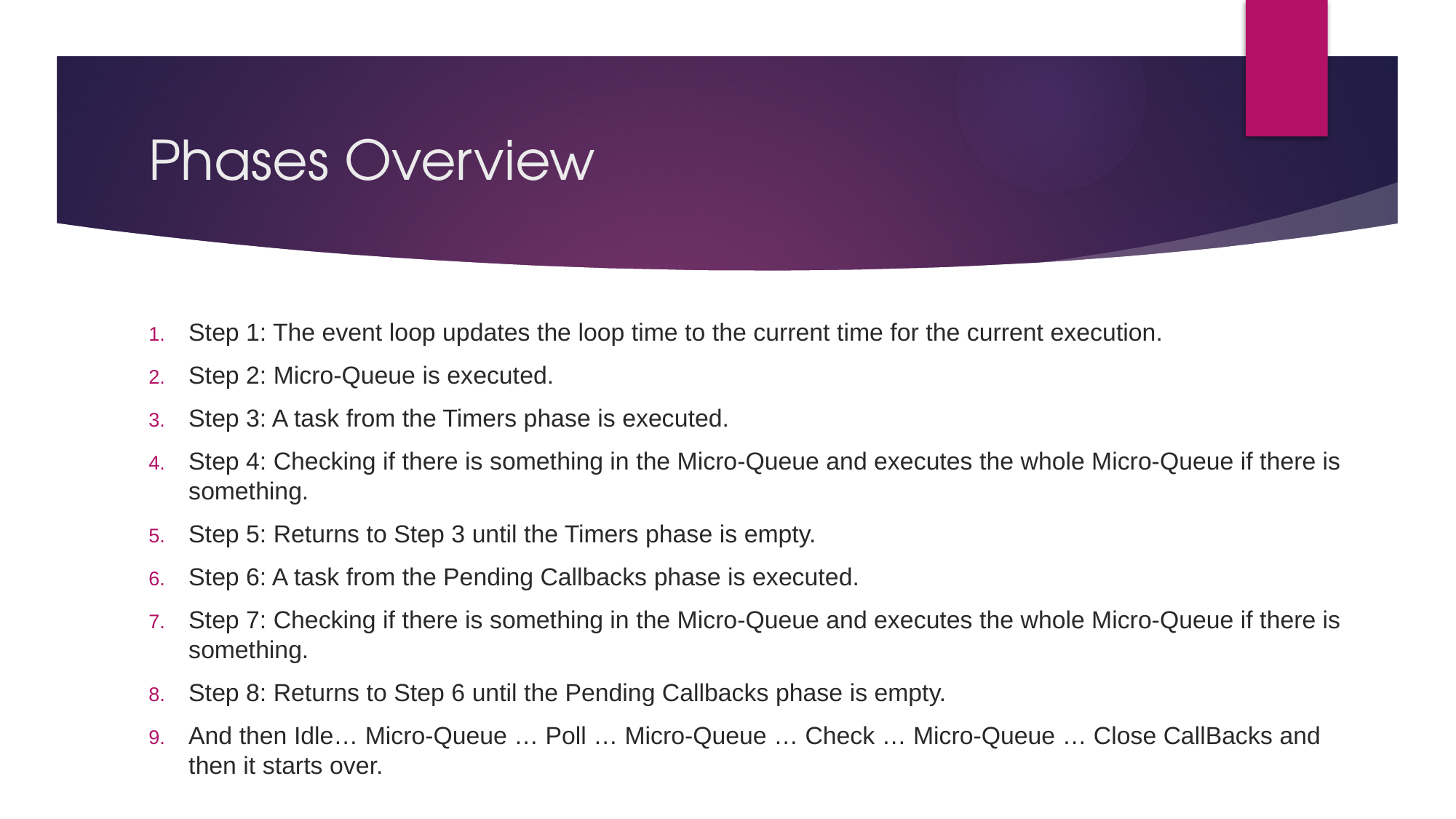

# Phases Overview
Step 1: The event loop updates the loop time to the current time for the current execution.
Step 2: Micro-Queue is executed.
Step 3: A task from the Timers phase is executed.
Step 4: Checking if there is something in the Micro-Queue and executes the whole Micro-Queue if there is something.
Step 5: Returns to Step 3 until the Timers phase is empty.
Step 6: A task from the Pending Callbacks phase is executed.
Step 7: Checking if there is something in the Micro-Queue and executes the whole Micro-Queue if there is something.
Step 8: Returns to Step 6 until the Pending Callbacks phase is empty.
And then Idle… Micro-Queue … Poll … Micro-Queue … Check … Micro-Queue … Close CallBacks and then it starts over.